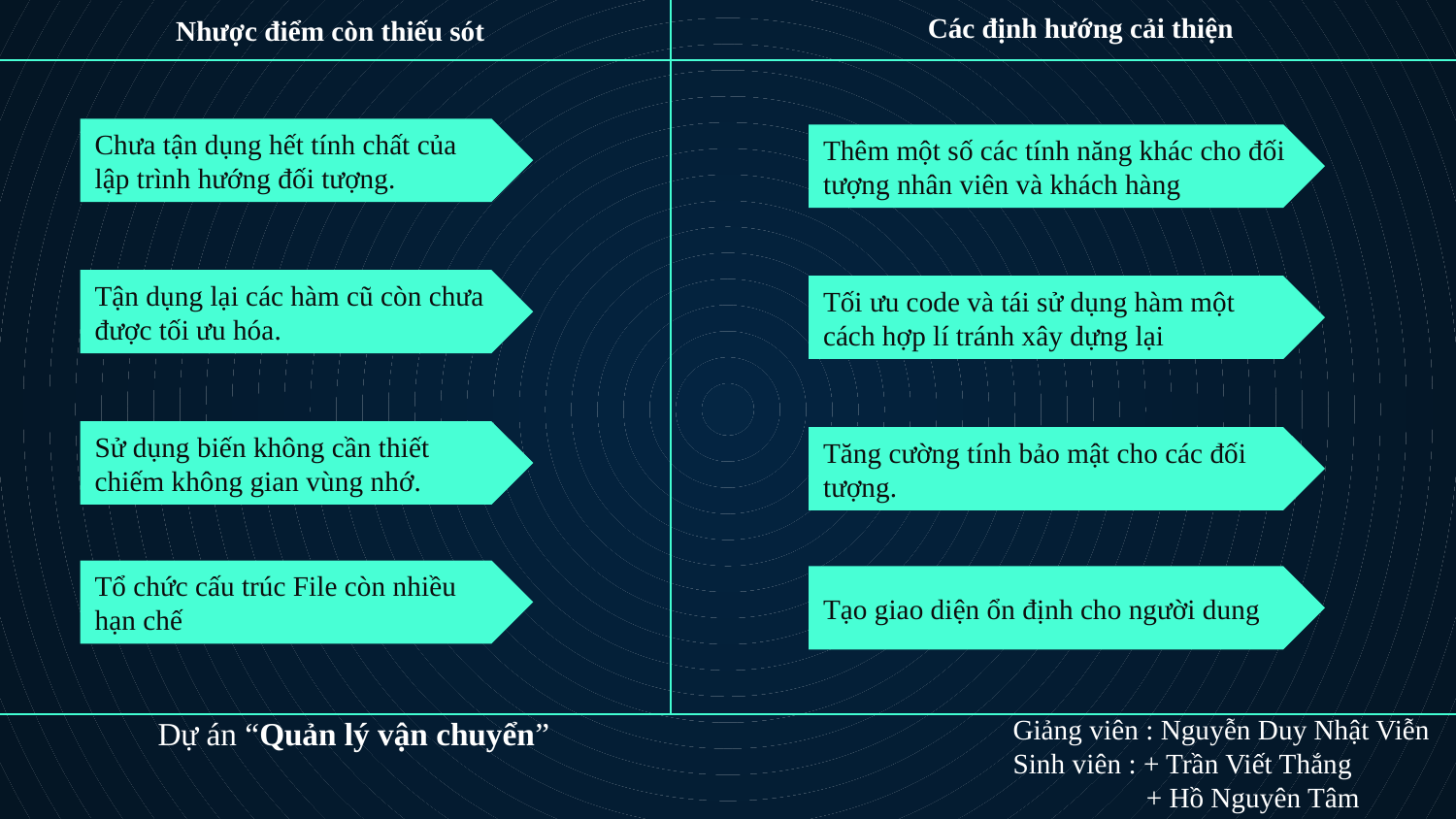

Các định hướng cải thiện
Nhược điểm còn thiếu sót
Chưa tận dụng hết tính chất của lập trình hướng đối tượng.
Thêm một số các tính năng khác cho đối tượng nhân viên và khách hàng
Tận dụng lại các hàm cũ còn chưa được tối ưu hóa.
Tối ưu code và tái sử dụng hàm một cách hợp lí tránh xây dựng lại
Sử dụng biến không cần thiết chiếm không gian vùng nhớ.
Tăng cường tính bảo mật cho các đối tượng.
Tổ chức cấu trúc File còn nhiều hạn chế
Tạo giao diện ổn định cho người dung
                 Giảng viên : Nguyễn Duy Nhật Viễn
       Sinh viên : + Trần Viết Thắng
                          + Hồ Nguyên Tâm
Dự án “Quản lý vận chuyển”